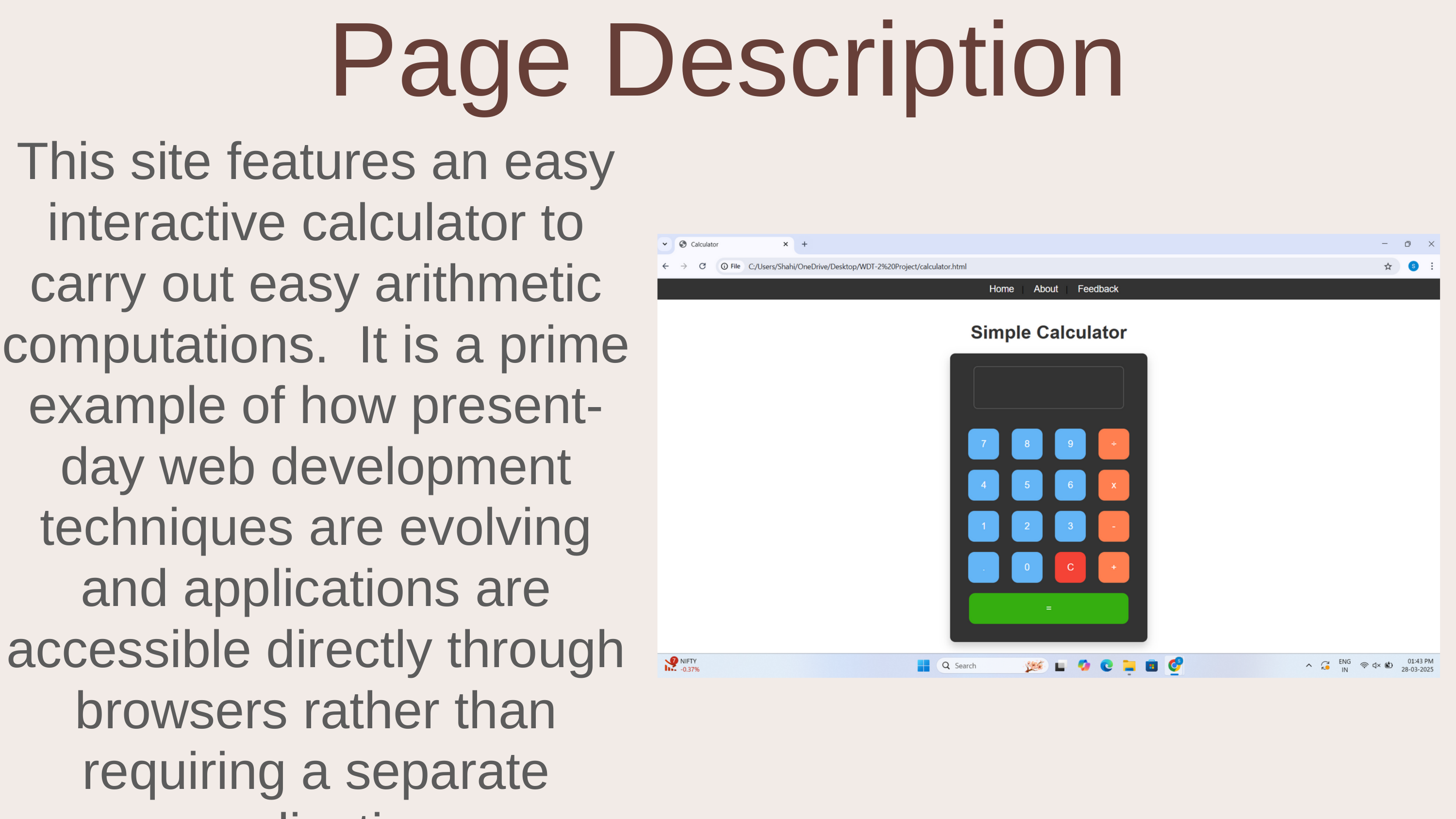

Page Description
This site features an easy interactive calculator to carry out easy arithmetic computations.  It is a prime example of how present-day web development techniques are evolving and applications are accessible directly through browsers rather than requiring a separate application